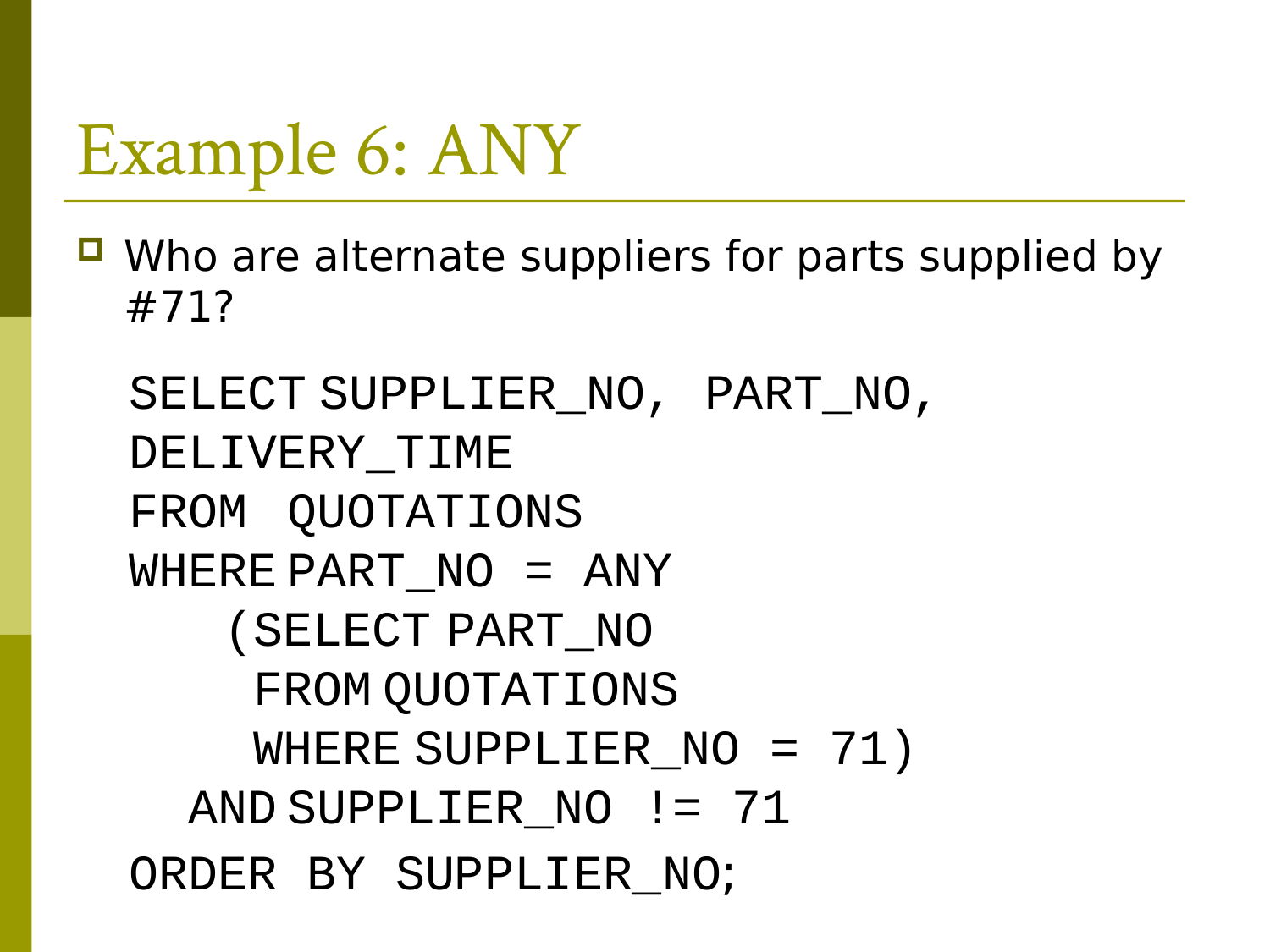

# Example 6: ANY
Who are alternate suppliers for parts supplied by #71?
SELECT	SUPPLIER_NO, PART_NO, 	DELIVERY_TIME
FROM		QUOTATIONS
WHERE	PART_NO = ANY
		(SELECT	PART_NO
		 FROM	QUOTATIONS
		 WHERE	SUPPLIER_NO = 71)
  AND	SUPPLIER_NO != 71
ORDER BY SUPPLIER_NO;